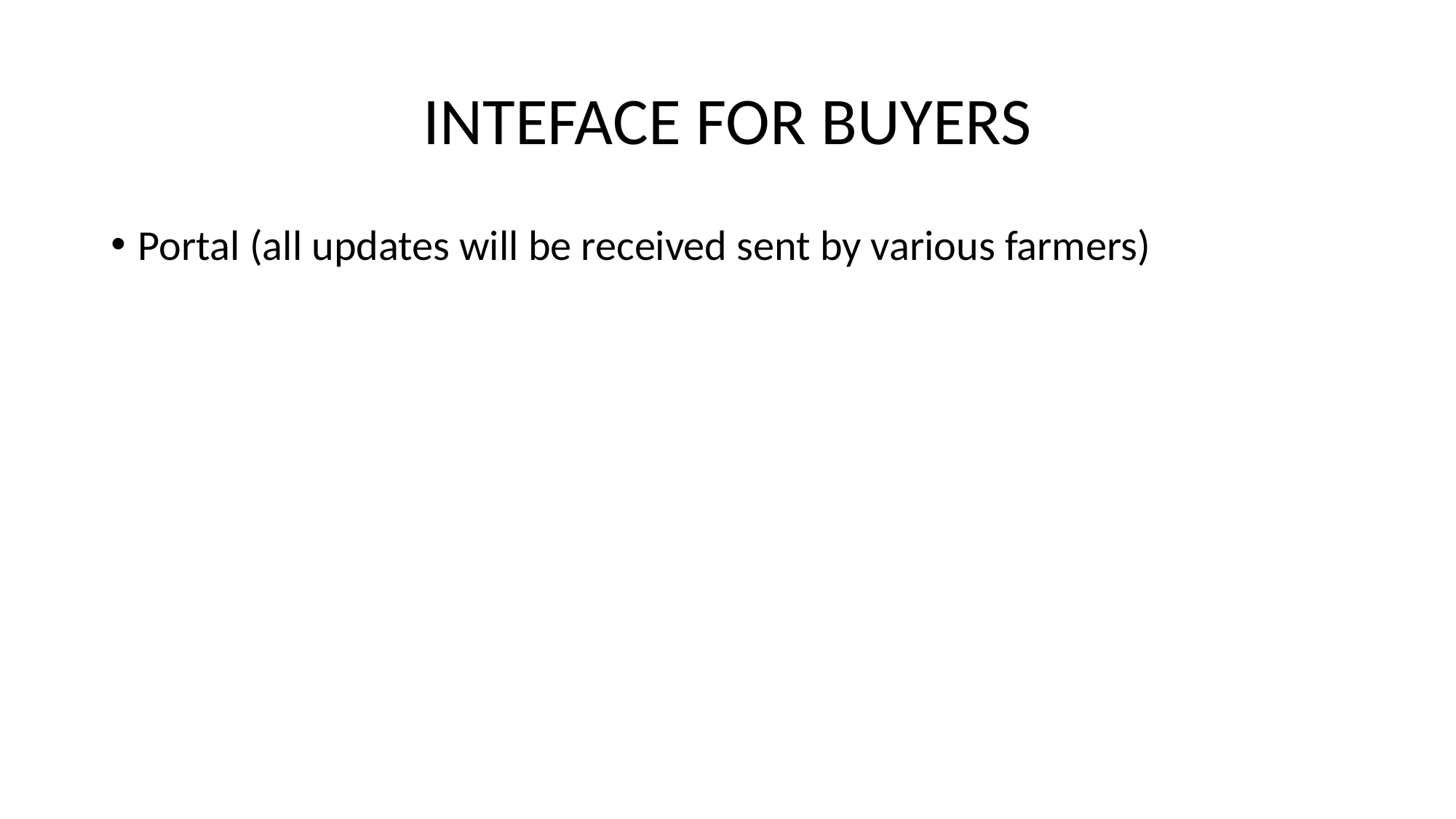

# INTEFACE FOR BUYERS
Portal (all updates will be received sent by various farmers)